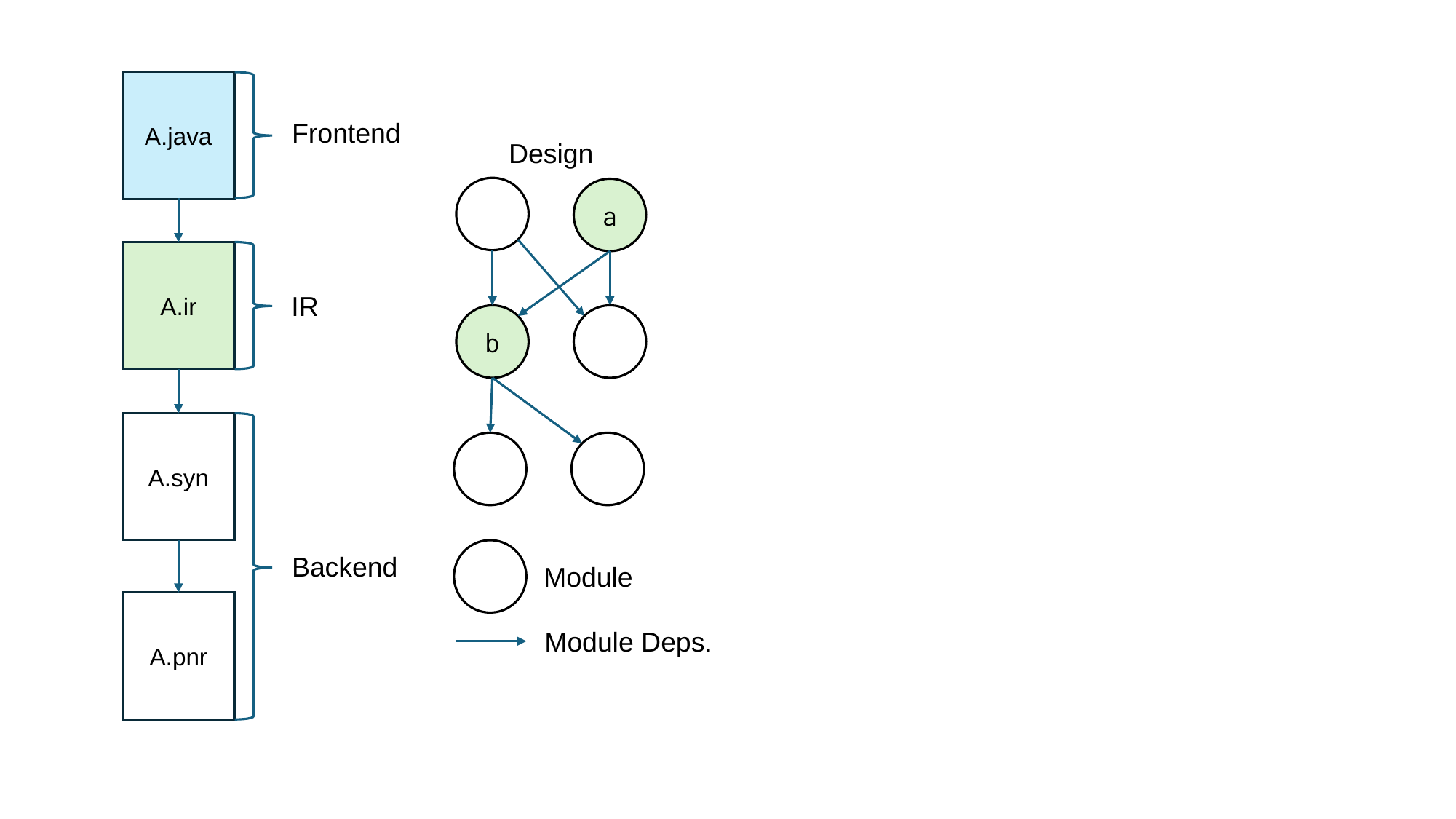

A.java
Frontend
Design

a
b

A.ir
IR

A.syn

Backend
Module
A.pnr
Module Deps.